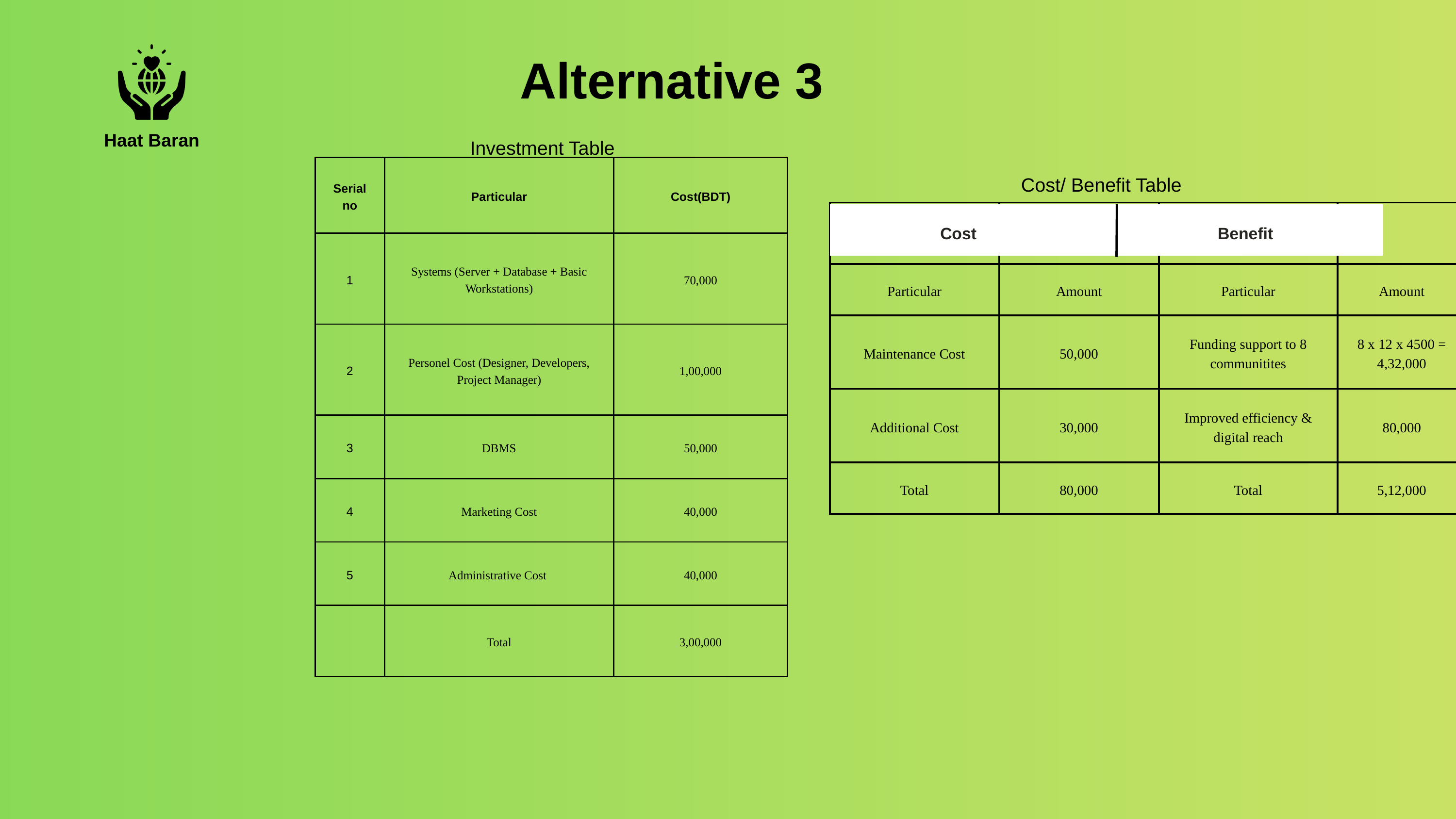

Alternative 3

Haat Baran
Investment Table
| Serial no | Particular | Cost(BDT) |
| --- | --- | --- |
| 1 | Systems (Server + Database + Basic Workstations) | 70,000 |
| 2 | Personel Cost (Designer, Developers, Project Manager) | 1,00,000 |
| 3 | DBMS | 50,000 |
| 4 | Marketing Cost | 40,000 |
| 5 | Administrative Cost | 40,000 |
|  | Total | 3,00,000 |
Cost/ Benefit Table
|  |  |  |  |
| --- | --- | --- | --- |
| Particular | Amount | Particular | Amount |
| Maintenance Cost | 50,000 | Funding support to 8 communitites | 8 x 12 x 4500 = 4,32,000 |
| Additional Cost | 30,000 | Improved efficiency & digital reach | 80,000 |
| Total | 80,000 | Total | 5,12,000 |

Cost
Benefit